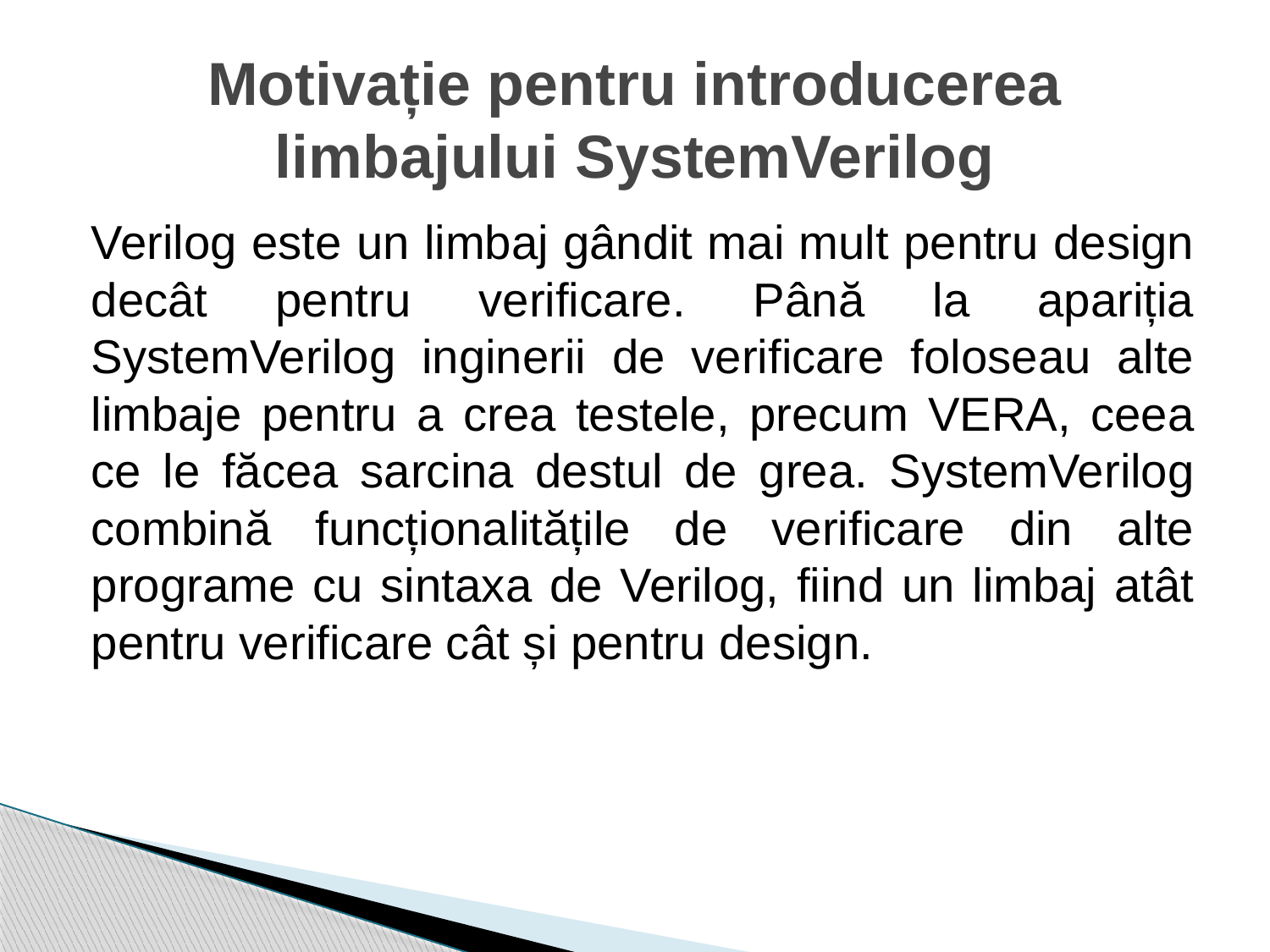

Motivație pentru introducerea limbajului SystemVerilog
Verilog este un limbaj gândit mai mult pentru design decât pentru verificare. Până la apariția SystemVerilog inginerii de verificare foloseau alte limbaje pentru a crea testele, precum VERA, ceea ce le făcea sarcina destul de grea. SystemVerilog combină funcționalitățile de verificare din alte programe cu sintaxa de Verilog, fiind un limbaj atât pentru verificare cât și pentru design.